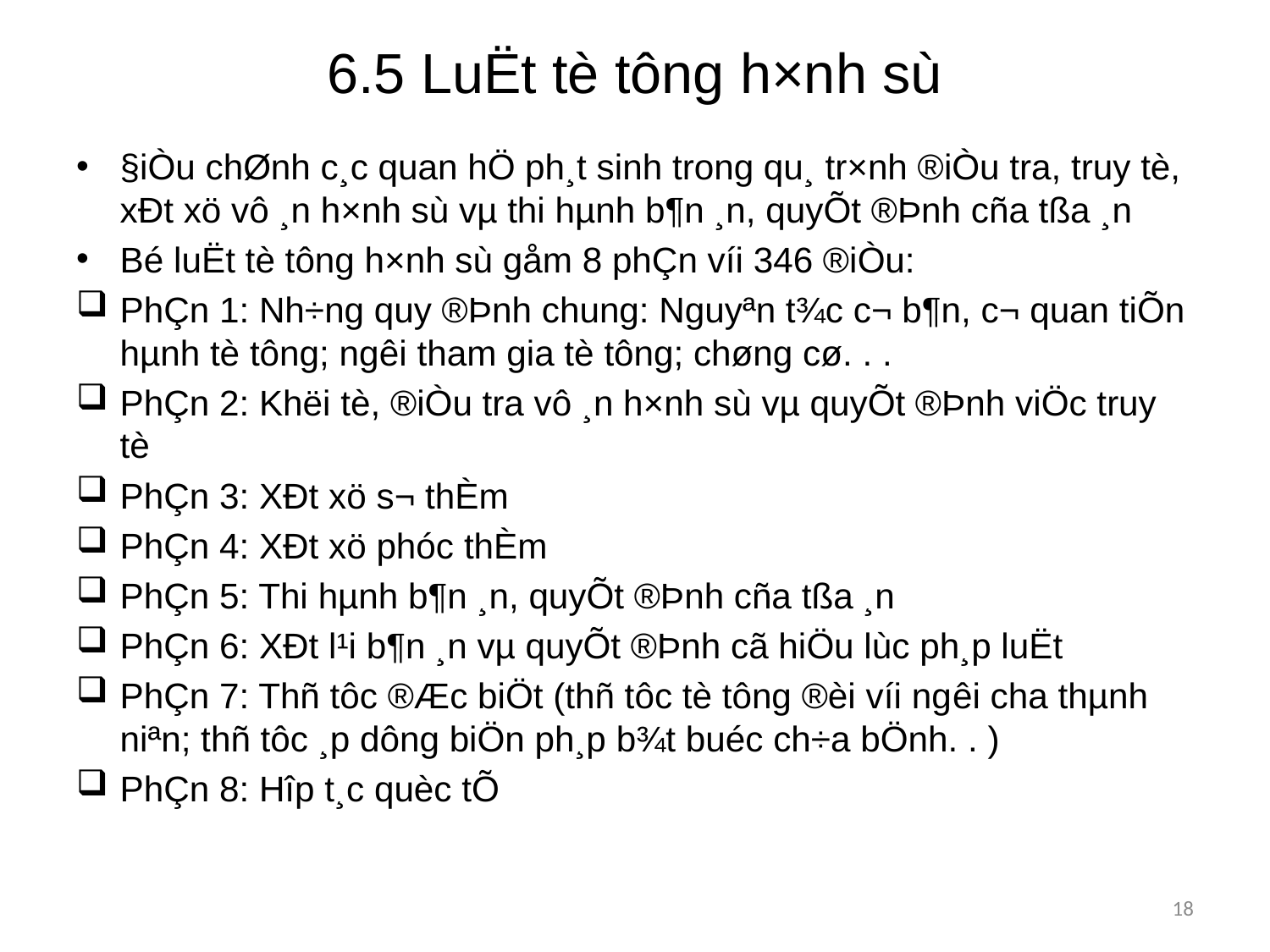

# 6.5 LuËt tè tông h×nh sù
§iÒu chØnh c¸c quan hÖ ph¸t sinh trong qu¸ tr×nh ®iÒu tra, truy tè, xÐt xö vô ¸n h×nh sù vµ thi hµnh b¶n ¸n, quyÕt ®Þnh cña tßa ¸n
Bé luËt tè tông h×nh sù gåm 8 phÇn víi 346 ®iÒu:
PhÇn 1: Nh÷ng quy ®Þnh chung: Nguyªn t¾c c¬ b¶n, c¬ quan tiÕn hµnh tè tông; ng­êi tham gia tè tông; chøng cø. . .
PhÇn 2: Khëi tè, ®iÒu tra vô ¸n h×nh sù vµ quyÕt ®Þnh viÖc truy tè
PhÇn 3: XÐt xö s¬ thÈm
PhÇn 4: XÐt xö phóc thÈm
PhÇn 5: Thi hµnh b¶n ¸n, quyÕt ®Þnh cña tßa ¸n
PhÇn 6: XÐt l¹i b¶n ¸n vµ quyÕt ®Þnh cã hiÖu lùc ph¸p luËt
PhÇn 7: Thñ tôc ®Æc biÖt (thñ tôc tè tông ®èi víi ng­êi ch­a thµnh niªn; thñ tôc ¸p dông biÖn ph¸p b¾t buéc ch÷a bÖnh. . )
PhÇn 8: Hîp t¸c quèc tÕ

18